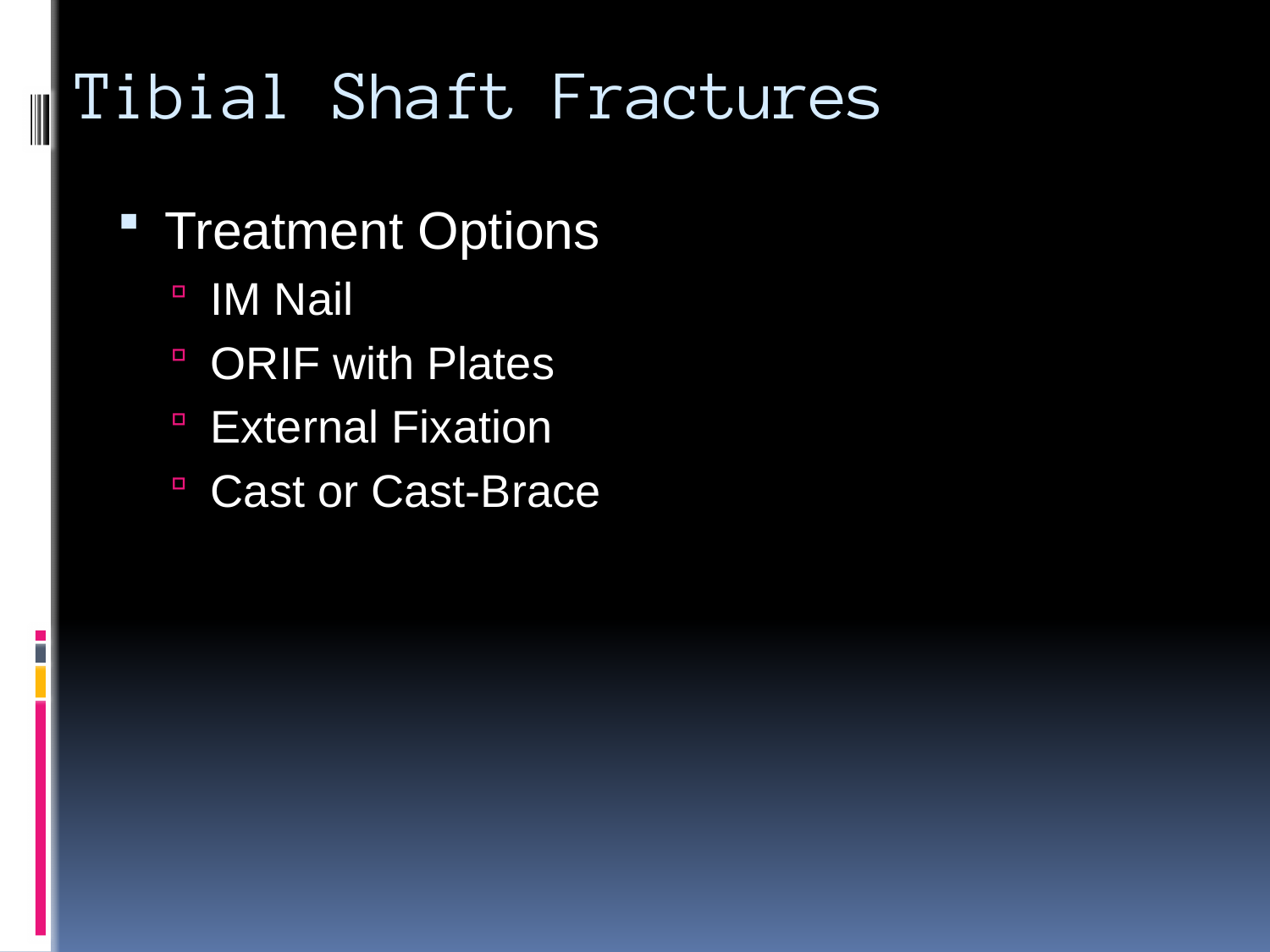

# Tibial Shaft Fractures
Treatment Options
IM Nail
ORIF with Plates
External Fixation
Cast or Cast-Brace